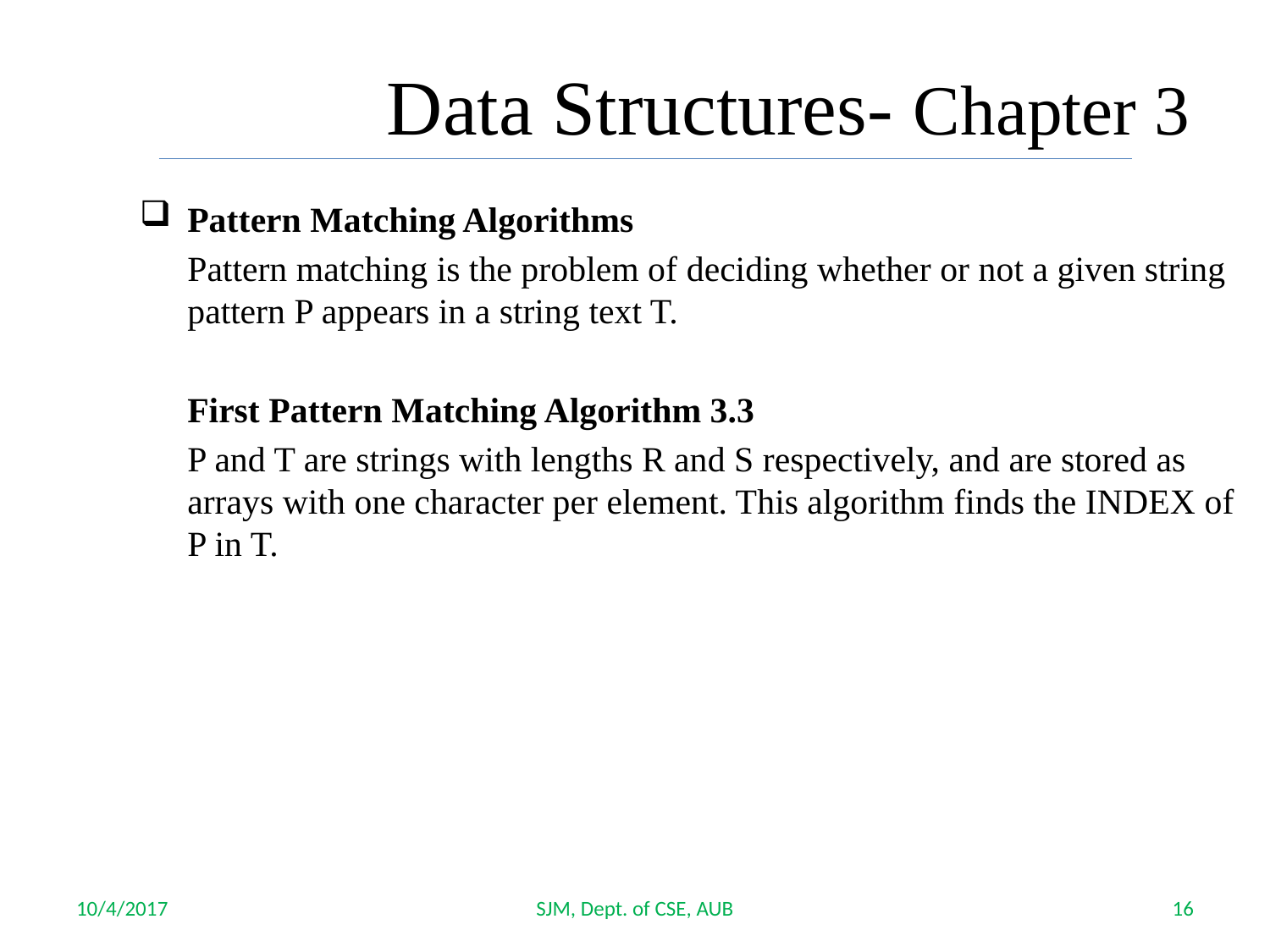

Data Structures- Chapter 3
Pattern Matching Algorithms
	Pattern matching is the problem of deciding whether or not a given string pattern P appears in a string text T.

	First Pattern Matching Algorithm 3.3
	P and T are strings with lengths R and S respectively, and are stored as arrays with one character per element. This algorithm finds the INDEX of P in T.

10/4/2017
SJM, Dept. of CSE, AUB
16